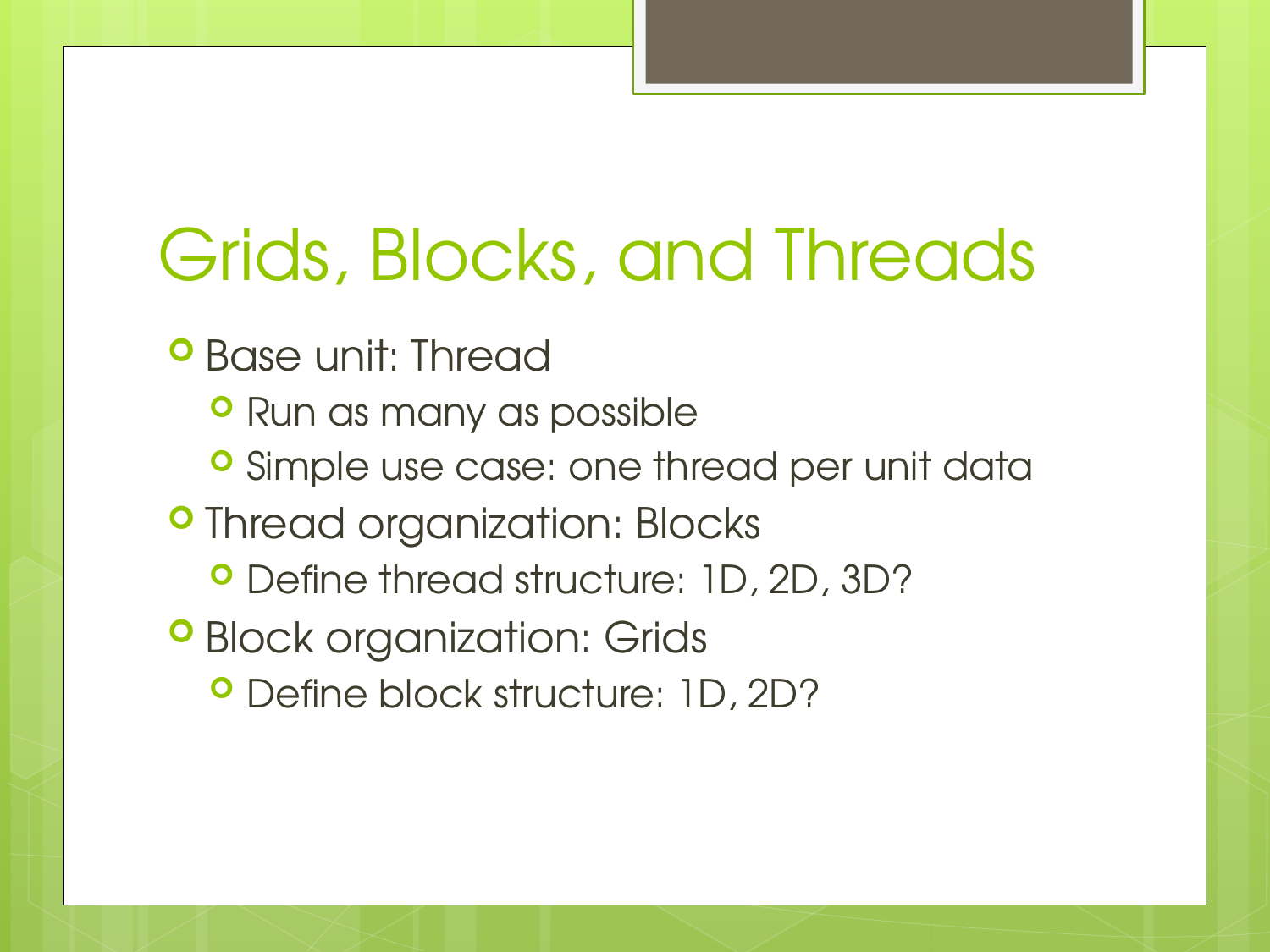

# Grids, Blocks, and Threads
Base unit: Thread
Run as many as possible
Simple use case: one thread per unit data
Thread organization: Blocks
Define thread structure: 1D, 2D, 3D?
Block organization: Grids
Define block structure: 1D, 2D?